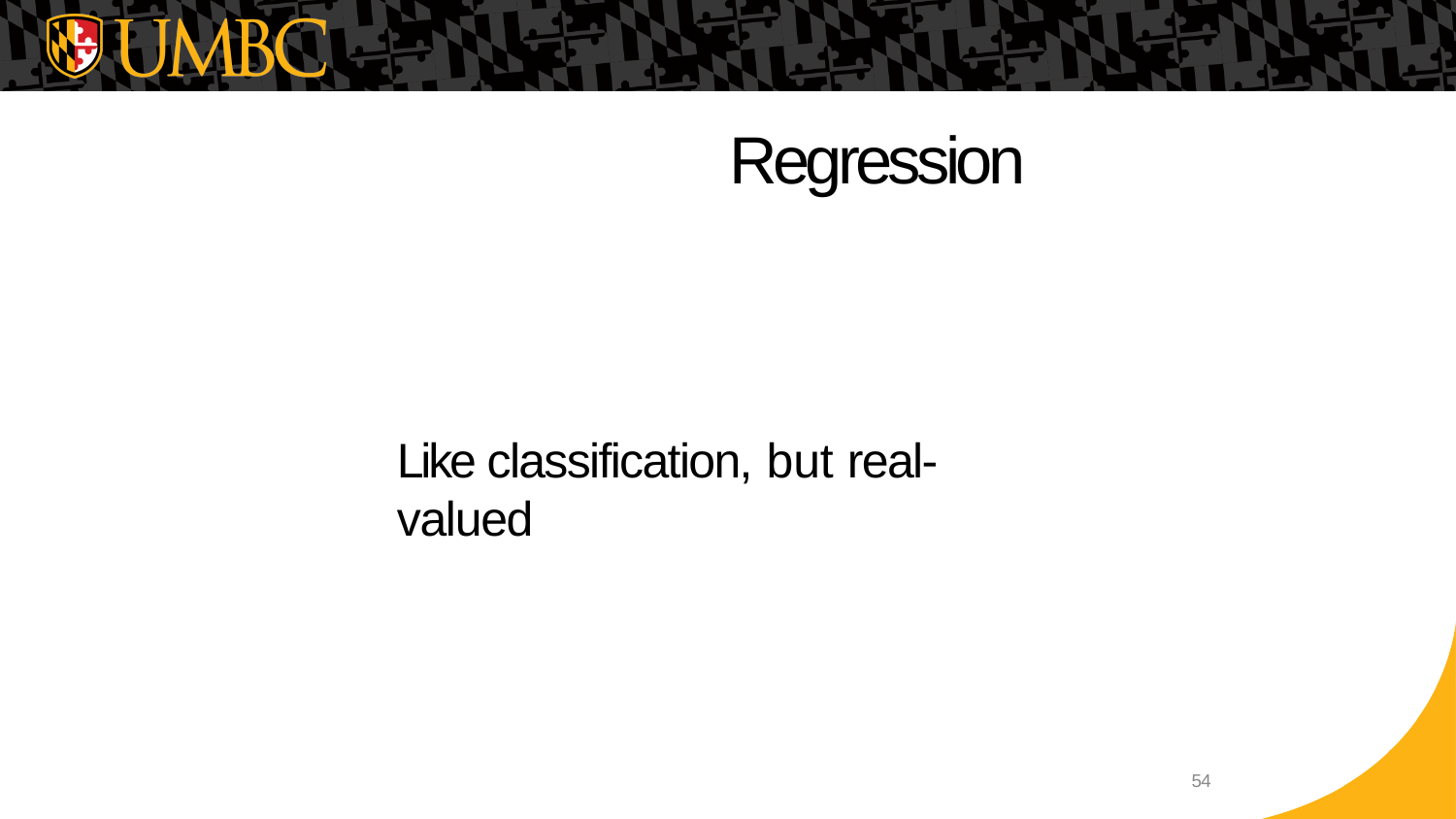

# Regression
Like classification, but real-valued
54